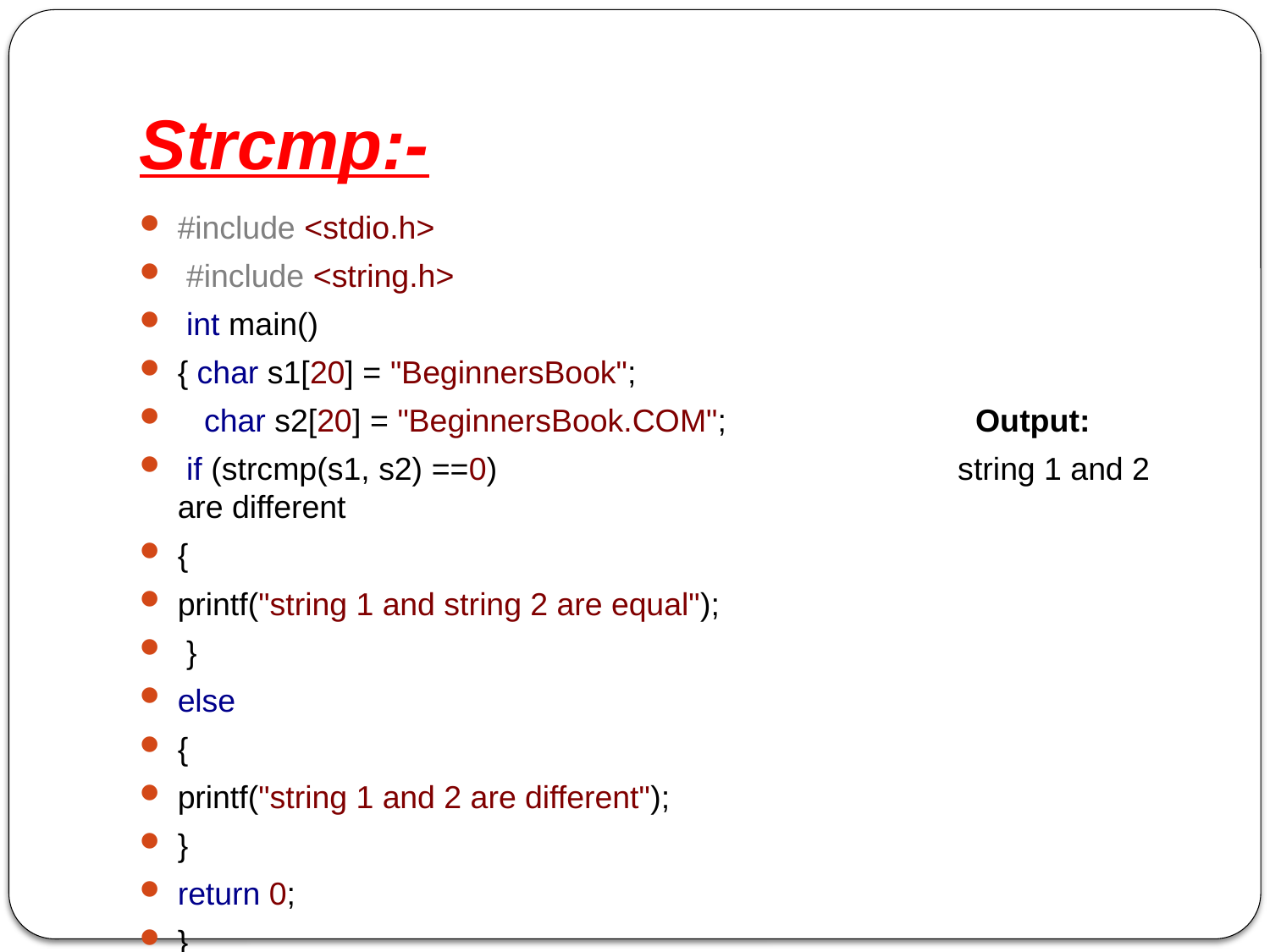

# Strcmp:-
#include <stdio.h>
 #include <string.h>
 int main()
{ char s1[20] = "BeginnersBook";
   char s2[20] = "BeginnersBook.COM";                            Output:
 if (strcmp(s1, s2) ==0)                                                    string 1 and 2 are different
{
printf("string 1 and string 2 are equal");
 }
else
{
printf("string 1 and 2 are different");
}
return 0;
}